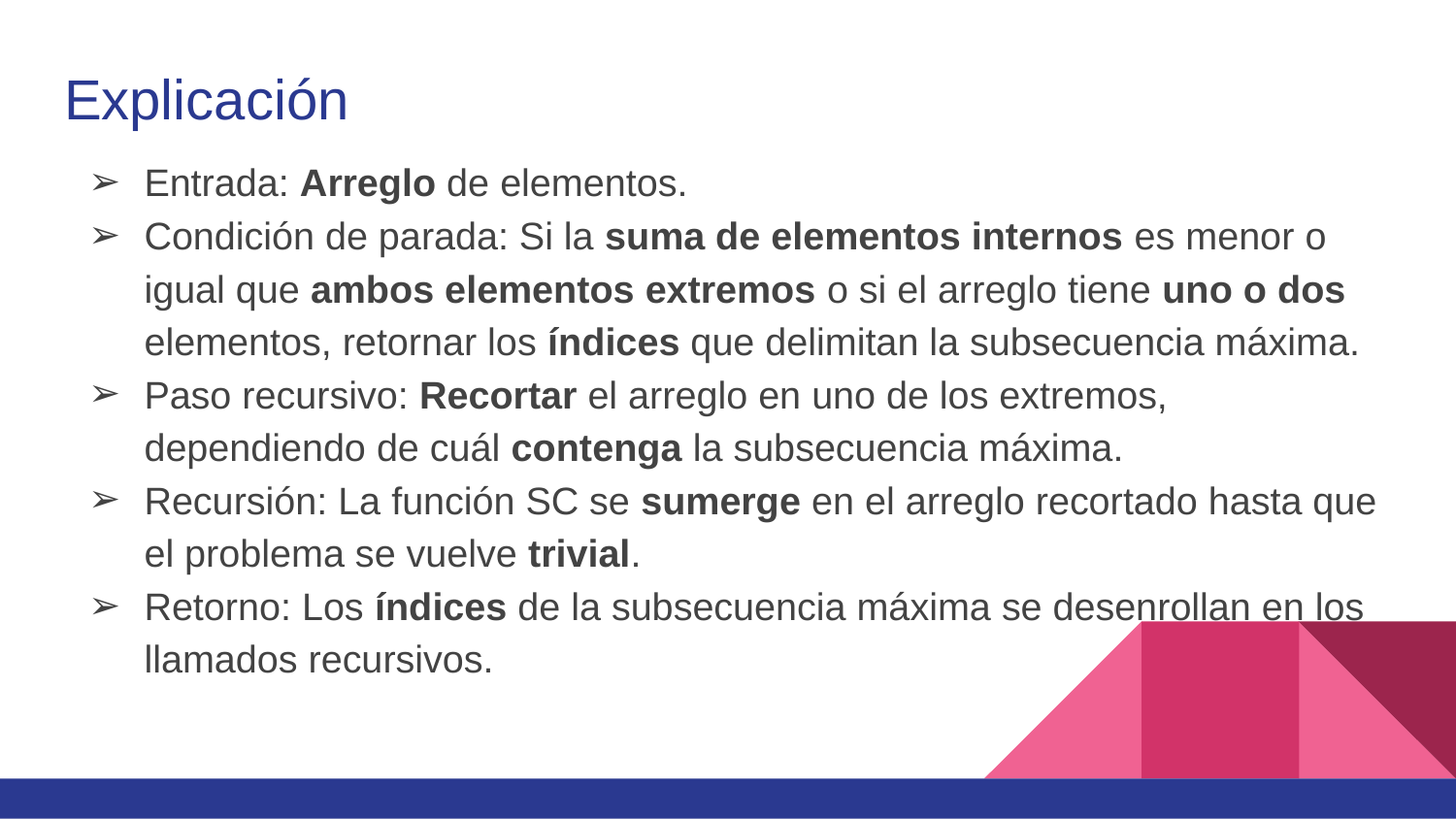

# Explicación
Entrada: Arreglo de elementos.
Condición de parada: Si la suma de elementos internos es menor o igual que ambos elementos extremos o si el arreglo tiene uno o dos elementos, retornar los índices que delimitan la subsecuencia máxima.
Paso recursivo: Recortar el arreglo en uno de los extremos, dependiendo de cuál contenga la subsecuencia máxima.
Recursión: La función SC se sumerge en el arreglo recortado hasta que el problema se vuelve trivial.
Retorno: Los índices de la subsecuencia máxima se desenrollan en los llamados recursivos.